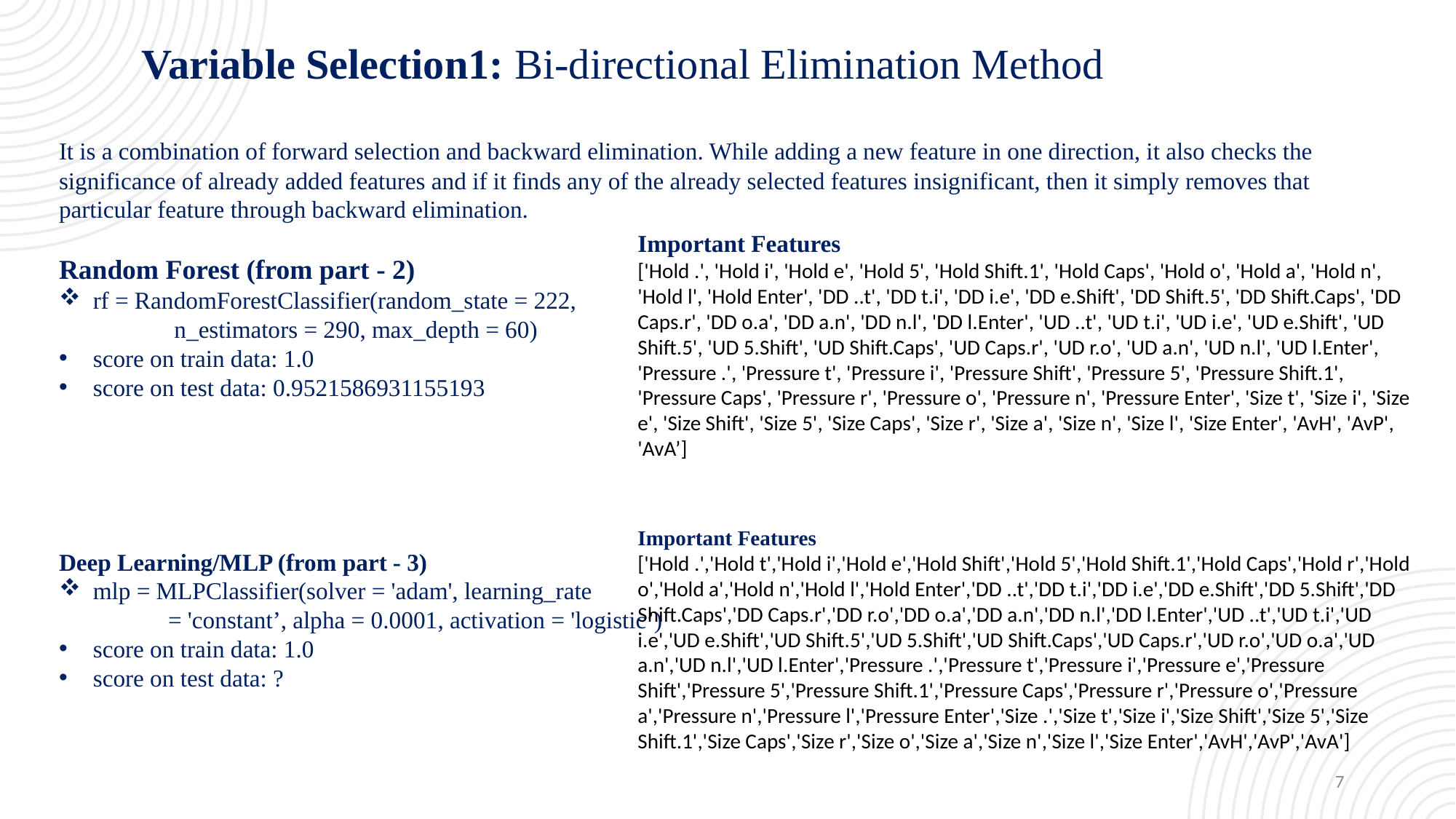

Variable Selection1: Bi-directional Elimination Method
It is a combination of forward selection and backward elimination. While adding a new feature in one direction, it also checks the significance of already added features and if it finds any of the already selected features insignificant, then it simply removes that particular feature through backward elimination.

Random Forest (from part - 2)
rf = RandomForestClassifier(random_state = 222,
	 n_estimators = 290, max_depth = 60)
score on train data: 1.0
score on test data: 0.9521586931155193

Deep Learning/MLP (from part - 3)
mlp = MLPClassifier(solver = 'adam', learning_rate
	= 'constant’, alpha = 0.0001, activation = 'logistic’)
score on train data: 1.0
score on test data: ?

Important Features
['Hold .', 'Hold i', 'Hold e', 'Hold 5', 'Hold Shift.1', 'Hold Caps', 'Hold o', 'Hold a', 'Hold n', 'Hold l', 'Hold Enter', 'DD ..t', 'DD t.i', 'DD i.e', 'DD e.Shift', 'DD Shift.5', 'DD Shift.Caps', 'DD Caps.r', 'DD o.a', 'DD a.n', 'DD n.l', 'DD l.Enter', 'UD ..t', 'UD t.i', 'UD i.e', 'UD e.Shift', 'UD Shift.5', 'UD 5.Shift', 'UD Shift.Caps', 'UD Caps.r', 'UD r.o', 'UD a.n', 'UD n.l', 'UD l.Enter', 'Pressure .', 'Pressure t', 'Pressure i', 'Pressure Shift', 'Pressure 5', 'Pressure Shift.1', 'Pressure Caps', 'Pressure r', 'Pressure o', 'Pressure n', 'Pressure Enter', 'Size t', 'Size i', 'Size e', 'Size Shift', 'Size 5', 'Size Caps', 'Size r', 'Size a', 'Size n', 'Size l', 'Size Enter', 'AvH', 'AvP', 'AvA’]

Important Features
['Hold .','Hold t','Hold i','Hold e','Hold Shift','Hold 5','Hold Shift.1','Hold Caps','Hold r','Hold o','Hold a','Hold n','Hold l','Hold Enter','DD ..t','DD t.i','DD i.e','DD e.Shift','DD 5.Shift','DD Shift.Caps','DD Caps.r','DD r.o','DD o.a','DD a.n','DD n.l','DD l.Enter','UD ..t','UD t.i','UD i.e','UD e.Shift','UD Shift.5','UD 5.Shift','UD Shift.Caps','UD Caps.r','UD r.o','UD o.a','UD a.n','UD n.l','UD l.Enter','Pressure .','Pressure t','Pressure i','Pressure e','Pressure Shift','Pressure 5','Pressure Shift.1','Pressure Caps','Pressure r','Pressure o','Pressure a','Pressure n','Pressure l','Pressure Enter','Size .','Size t','Size i','Size Shift','Size 5','Size Shift.1','Size Caps','Size r','Size o','Size a','Size n','Size l','Size Enter','AvH','AvP','AvA']

7